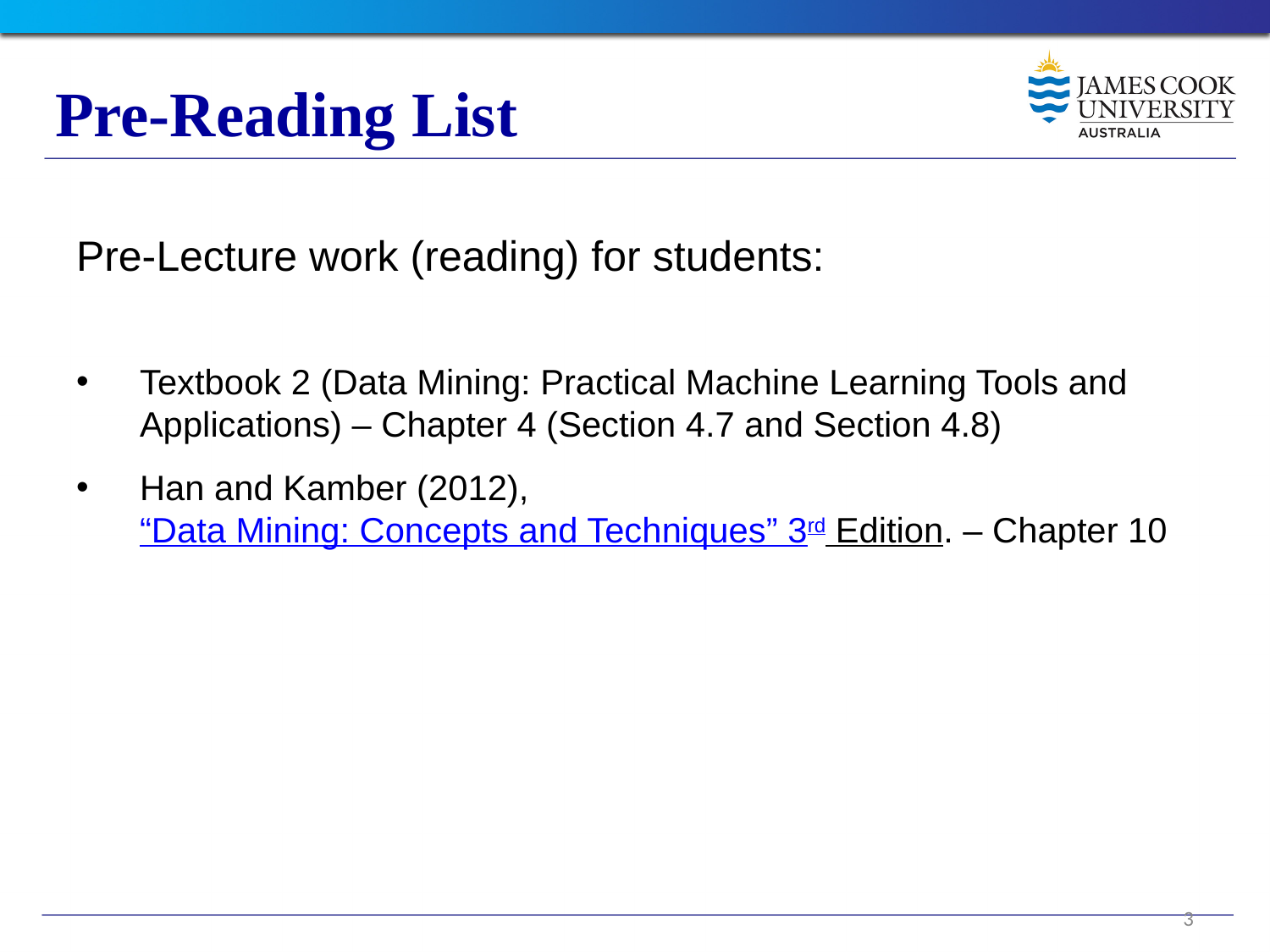

Pre-Reading List
Pre-Lecture work (reading) for students:

Textbook 2 (Data Mining: Practical Machine Learning Tools and Applications) – Chapter 4 (Section 4.7 and Section 4.8)
Han and Kamber (2012), “Data Mining: Concepts and Techniques” 3rd Edition. – Chapter 10

3